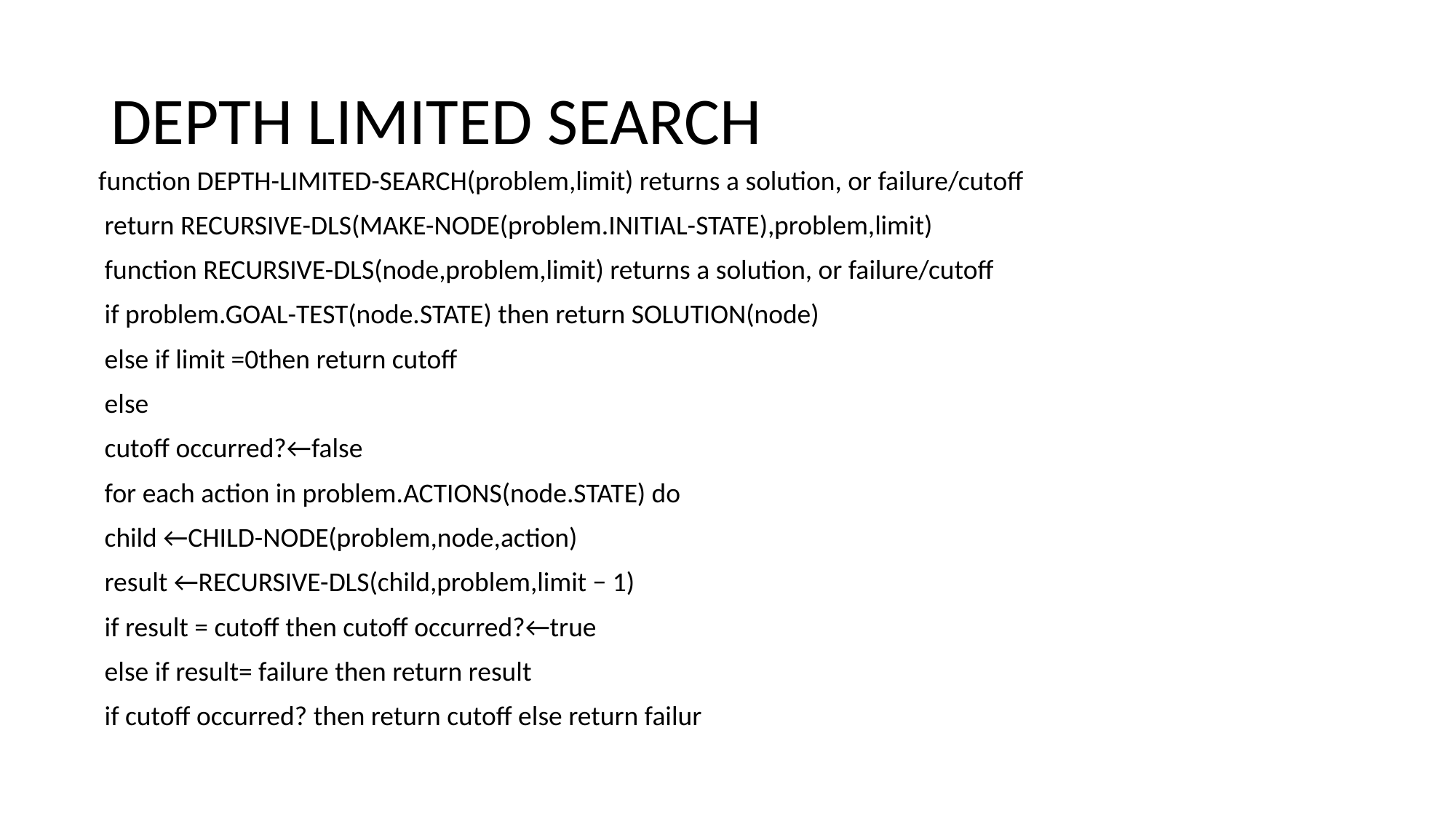

# DEPTH LIMITED SEARCH
function DEPTH-LIMITED-SEARCH(problem,limit) returns a solution, or failure/cutoff
 return RECURSIVE-DLS(MAKE-NODE(problem.INITIAL-STATE),problem,limit)
 function RECURSIVE-DLS(node,problem,limit) returns a solution, or failure/cutoff
 if problem.GOAL-TEST(node.STATE) then return SOLUTION(node)
 else if limit =0then return cutoff
 else
 cutoff occurred?←false
 for each action in problem.ACTIONS(node.STATE) do
 child ←CHILD-NODE(problem,node,action)
 result ←RECURSIVE-DLS(child,problem,limit − 1)
 if result = cutoff then cutoff occurred?←true
 else if result= failure then return result
 if cutoff occurred? then return cutoff else return failur